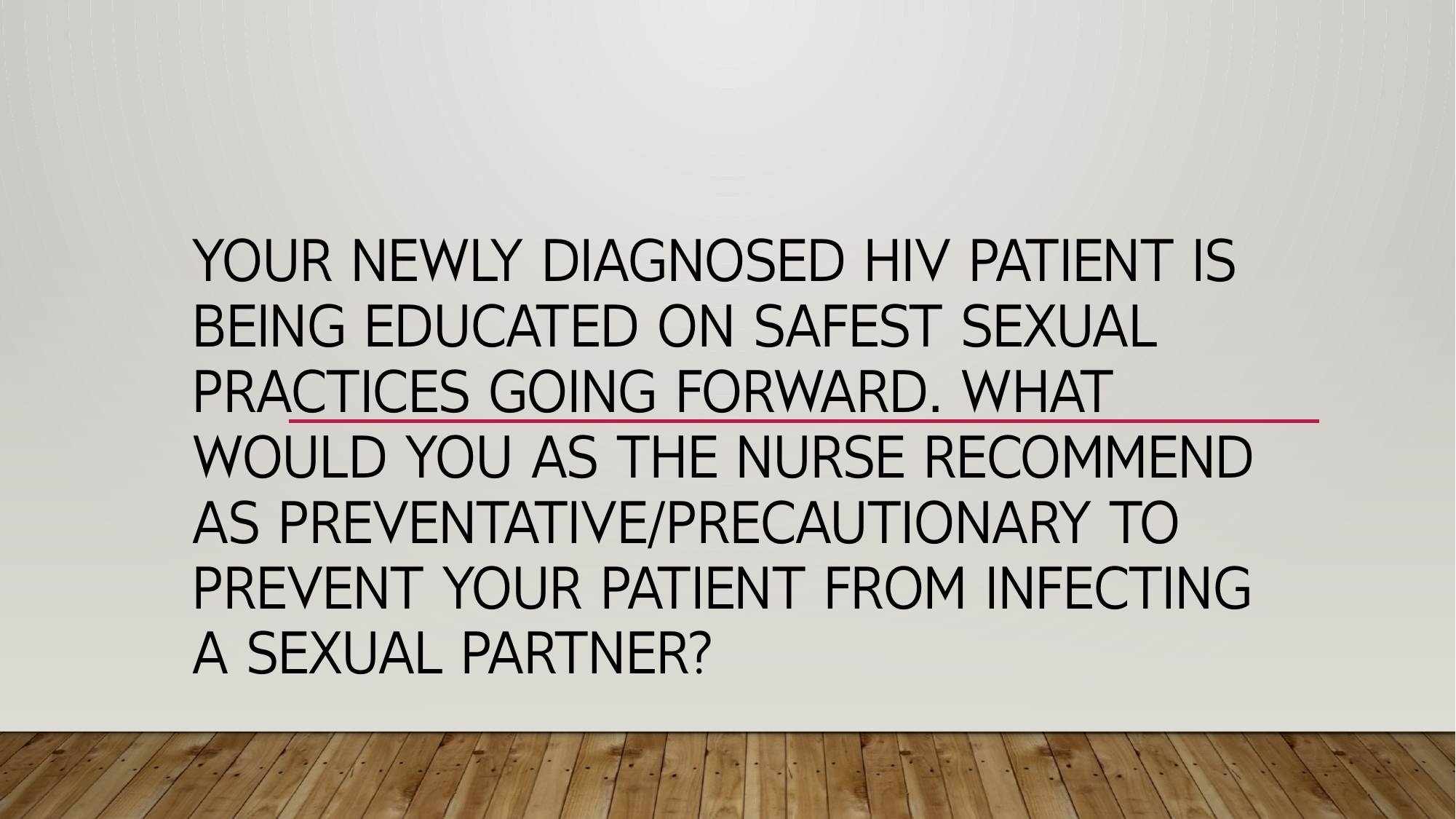

# Your newly diagnosed HIV patient is being educated on safest sexual practices going forward. What would you as the nurse recommend as preventative/precautionary to prevent your patient from infecting a sexual partner?